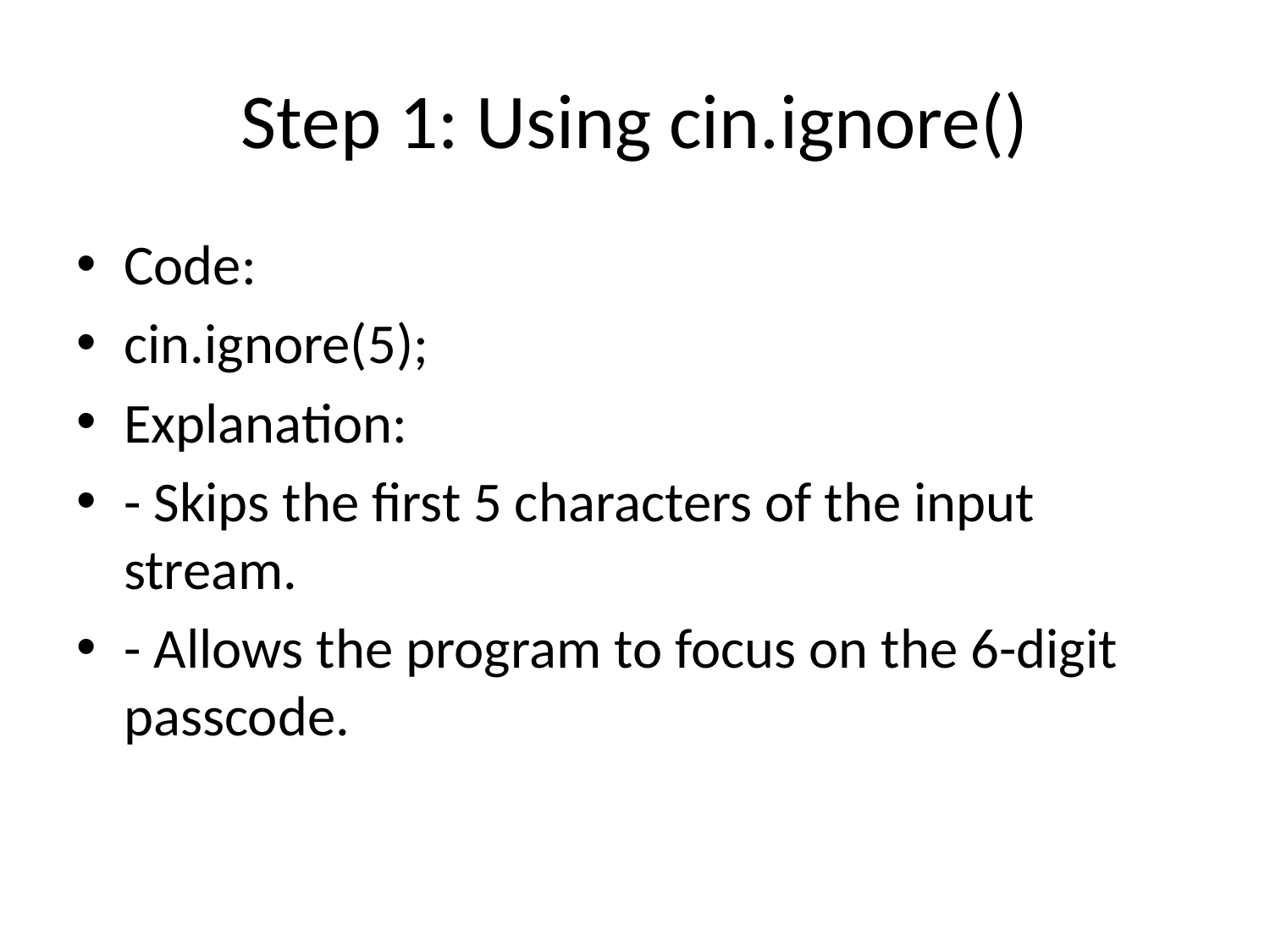

# Step 1: Using cin.ignore()
Code:
cin.ignore(5);
Explanation:
- Skips the first 5 characters of the input stream.
- Allows the program to focus on the 6-digit passcode.